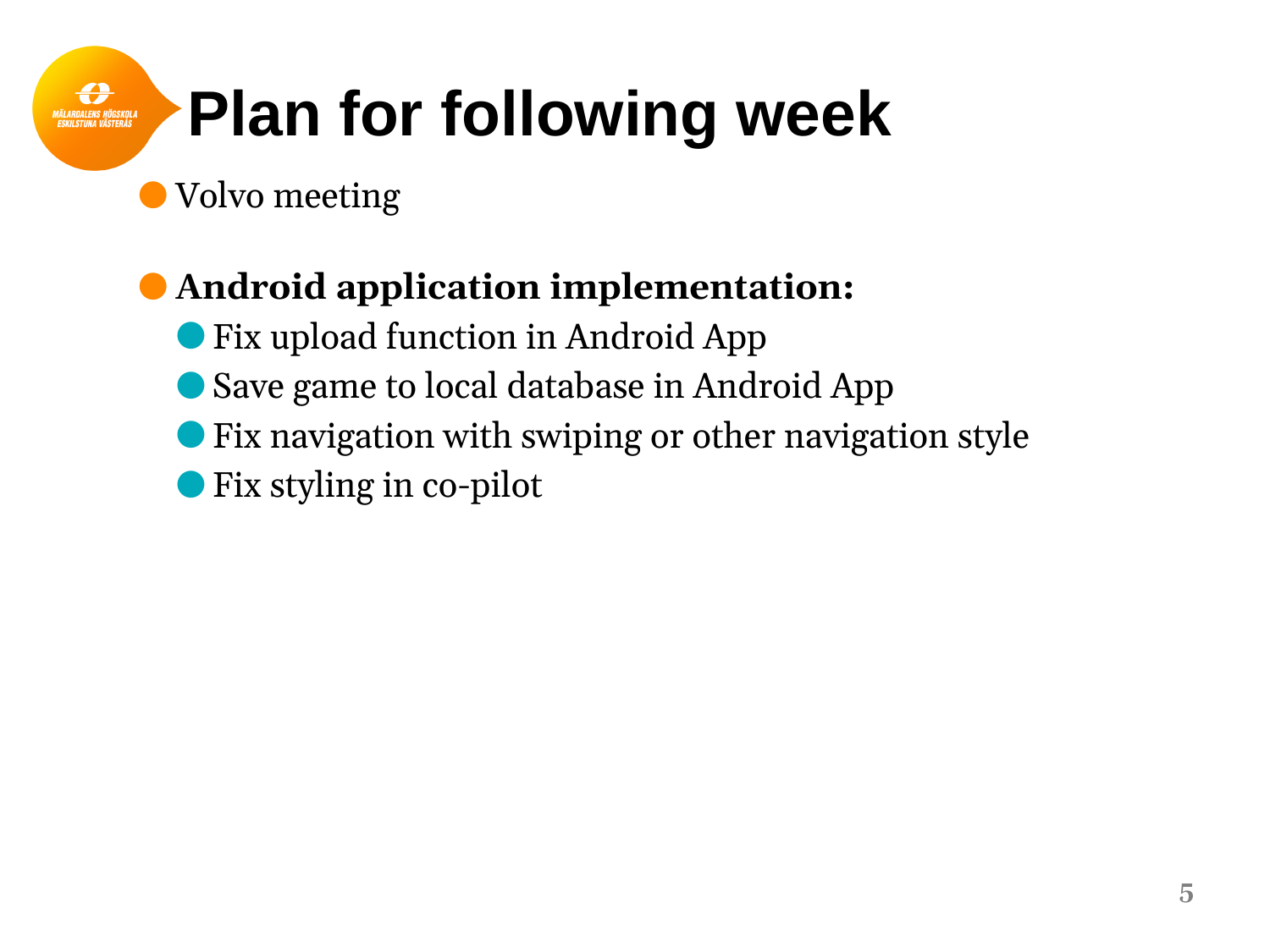

# Plan for following week
Volvo meeting
Android application implementation:
Fix upload function in Android App
Save game to local database in Android App
Fix navigation with swiping or other navigation style
Fix styling in co-pilot

5